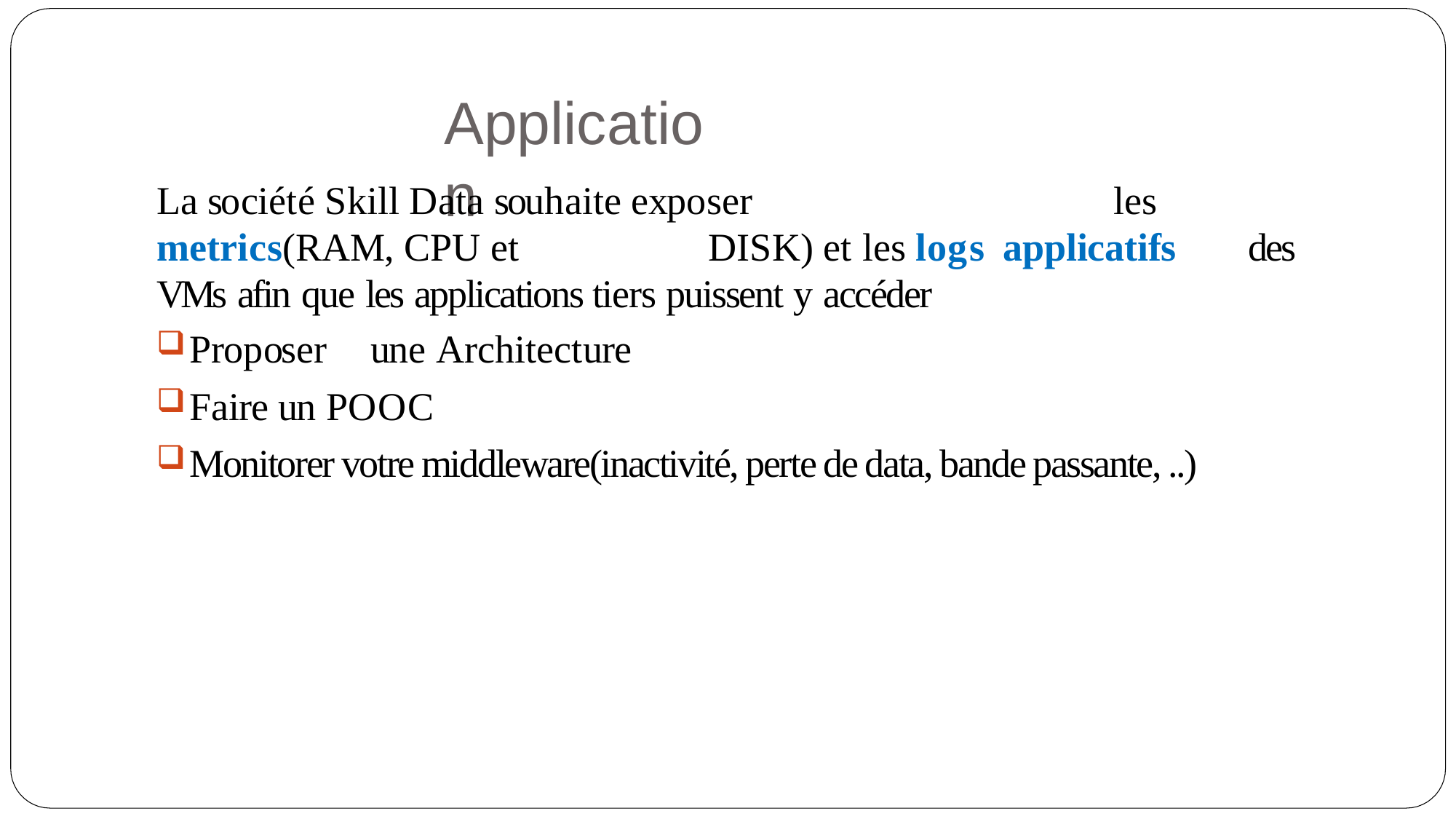

# Application
La société Skill Data souhaite exposer	les metrics(RAM, CPU et	DISK) et les logs  applicatifs	des VMs afin que les applications tiers puissent y accéder
Proposer	une Architecture
Faire un POOC
Monitorer votre middleware(inactivité, perte de data, bande passante, ..)